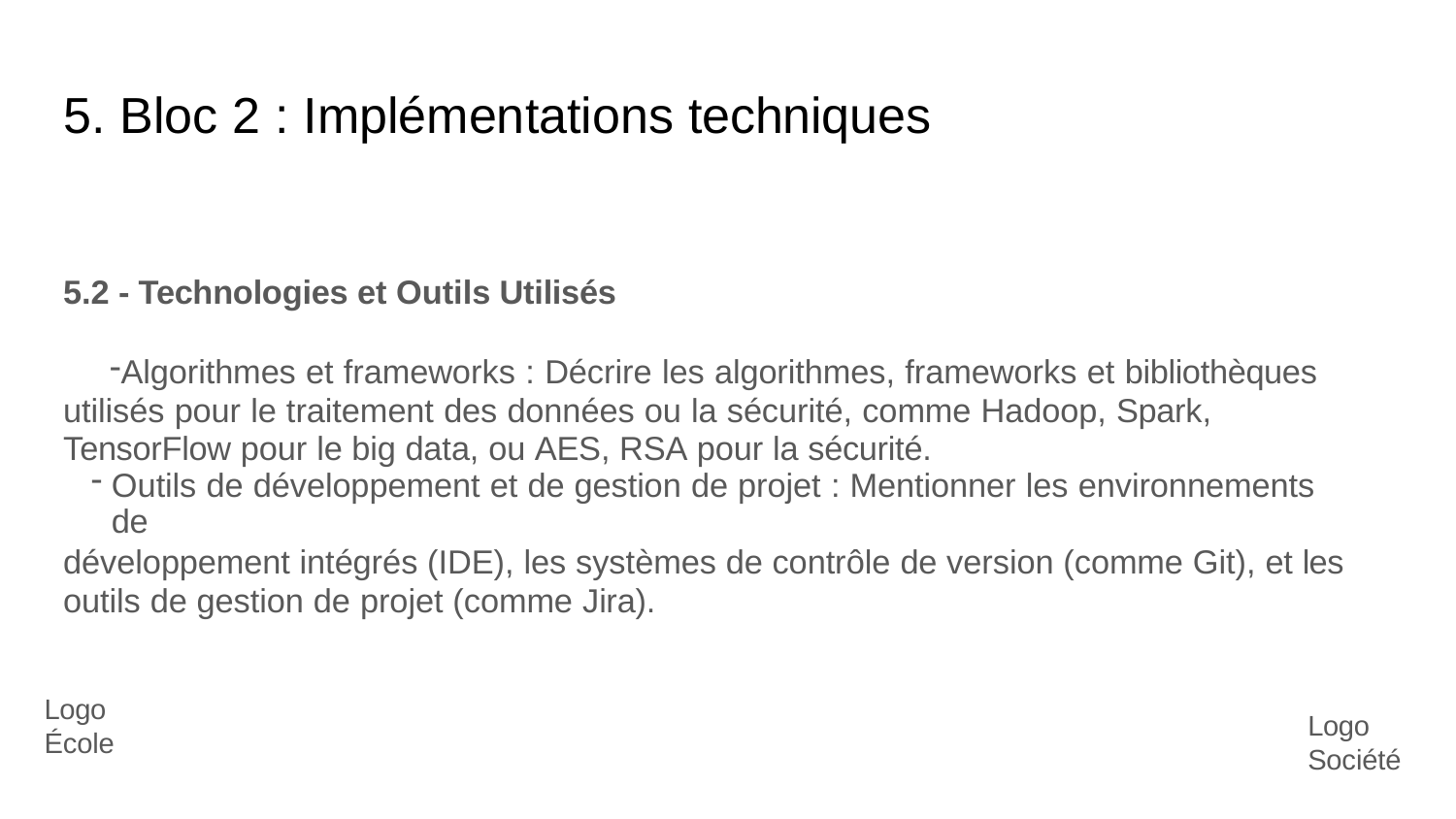

# 5. Bloc 2 : Implémentations techniques
5.2 - Technologies et Outils Utilisés

Algorithmes et frameworks : Décrire les algorithmes, frameworks et bibliothèques utilisés pour le traitement des données ou la sécurité, comme Hadoop, Spark, TensorFlow pour le big data, ou AES, RSA pour la sécurité.
Outils de développement et de gestion de projet : Mentionner les environnements de
développement intégrés (IDE), les systèmes de contrôle de version (comme Git), et les outils de gestion de projet (comme Jira).
Logo École
Logo Société